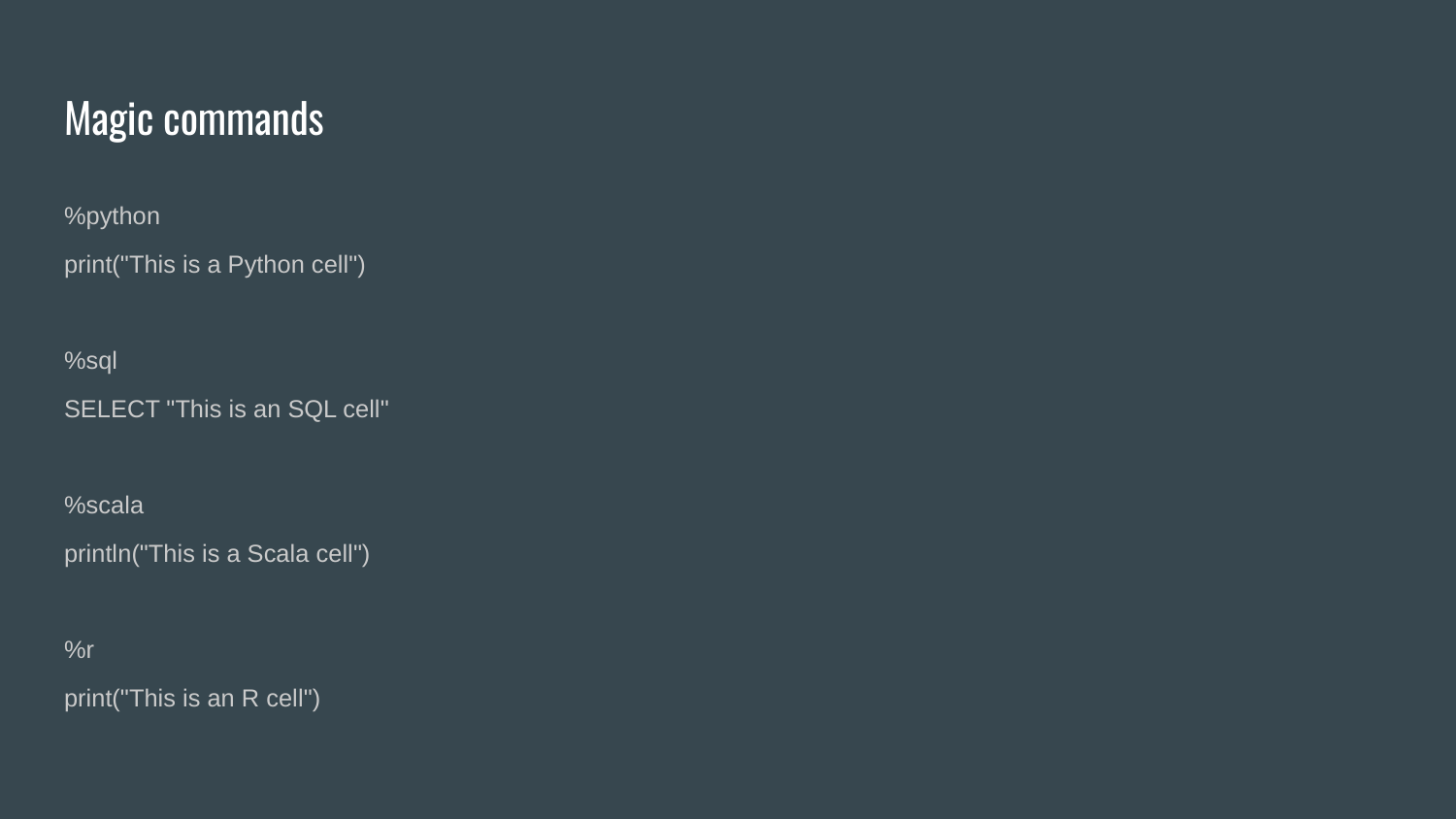

# Magic commands
%python
print("This is a Python cell")

%sql
SELECT "This is an SQL cell"

%scala
println("This is a Scala cell")

%r
print("This is an R cell")